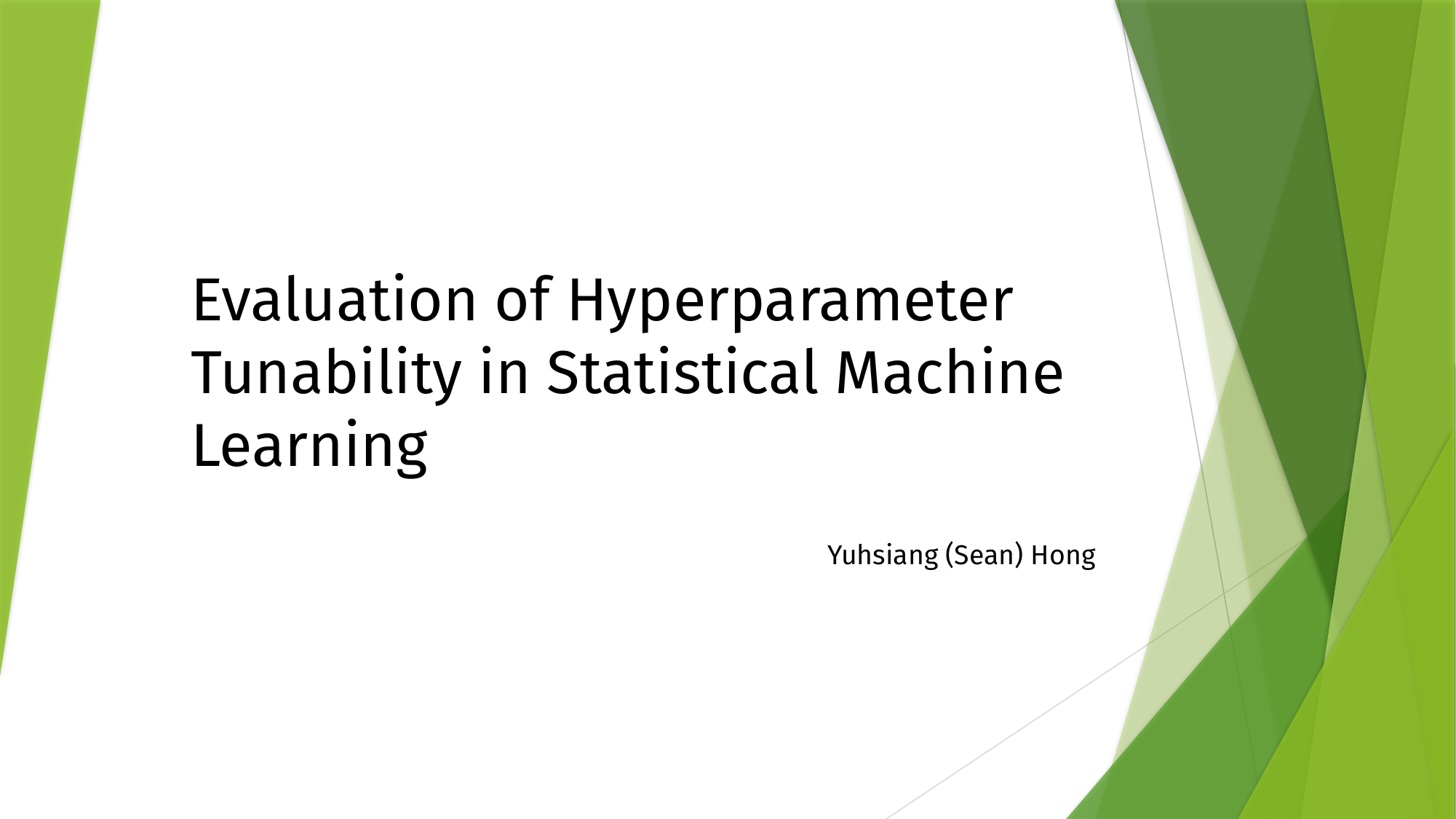

# Evaluation of Hyperparameter Tunability in Statistical Machine Learning

Yuhsiang (Sean) Hong